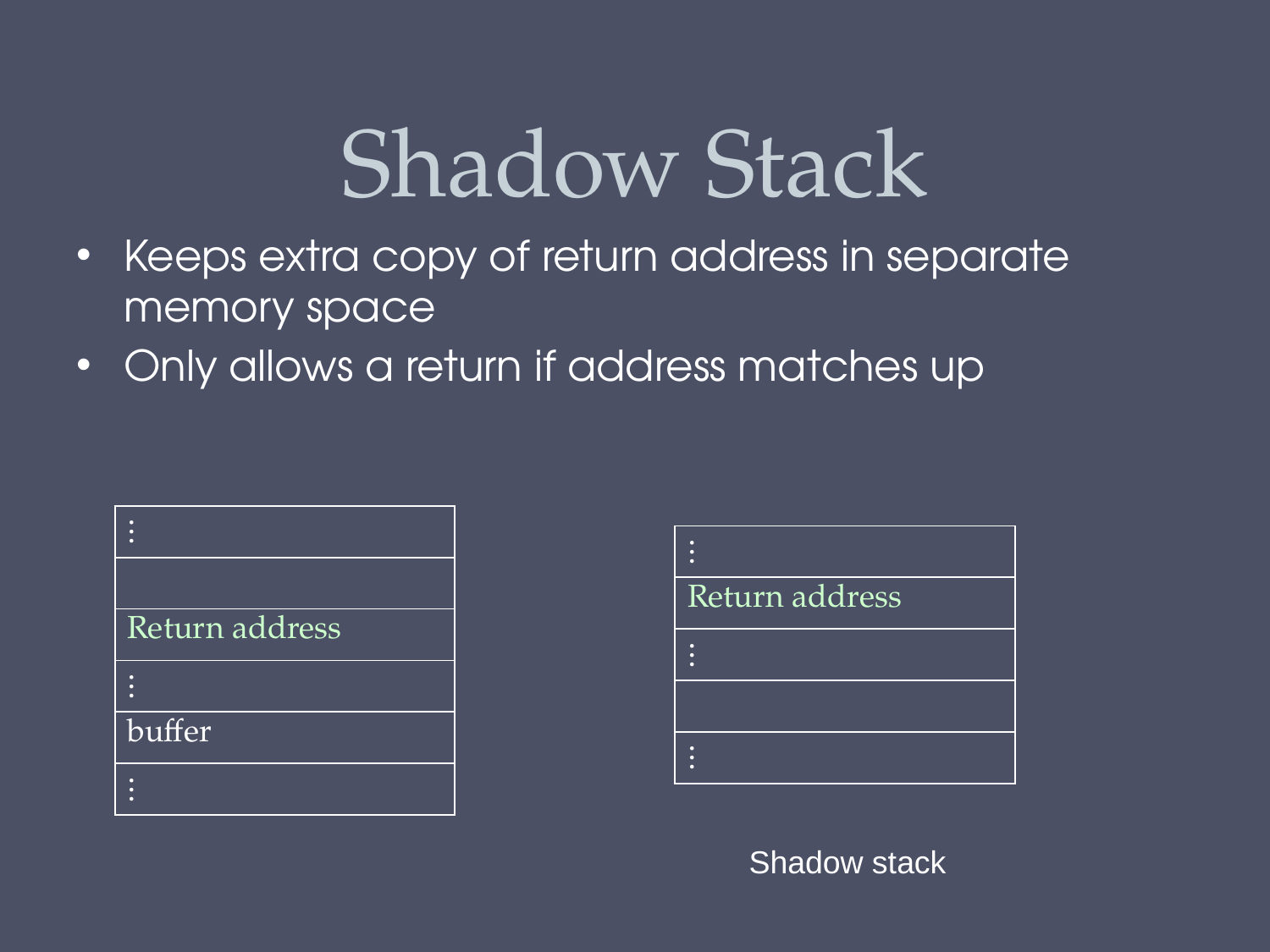

# Shadow Stack
Keeps extra copy of return address in separate memory space
Only allows a return if address matches up
| … |
| --- |
|  |
| Return address |
| … |
| buffer |
| … |
| … |
| --- |
| Return address |
| … |
|  |
| … |
Shadow stack